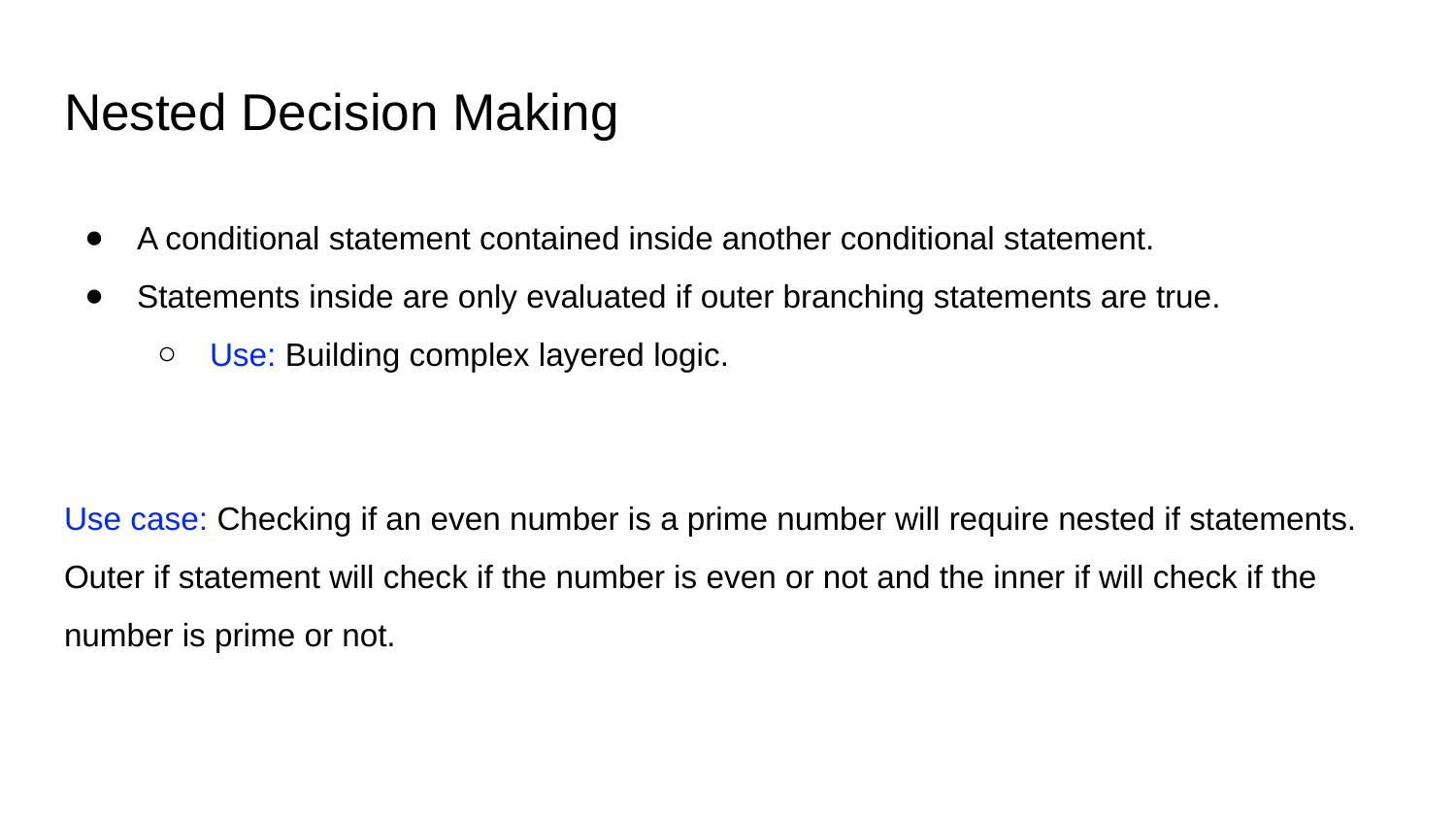

# Nested Decision Making
A conditional statement contained inside another conditional statement.
Statements inside are only evaluated if outer branching statements are true.
Use: Building complex layered logic.

Use case: Checking if an even number is a prime number will require nested if statements. Outer if statement will check if the number is even or not and the inner if will check if the number is prime or not.